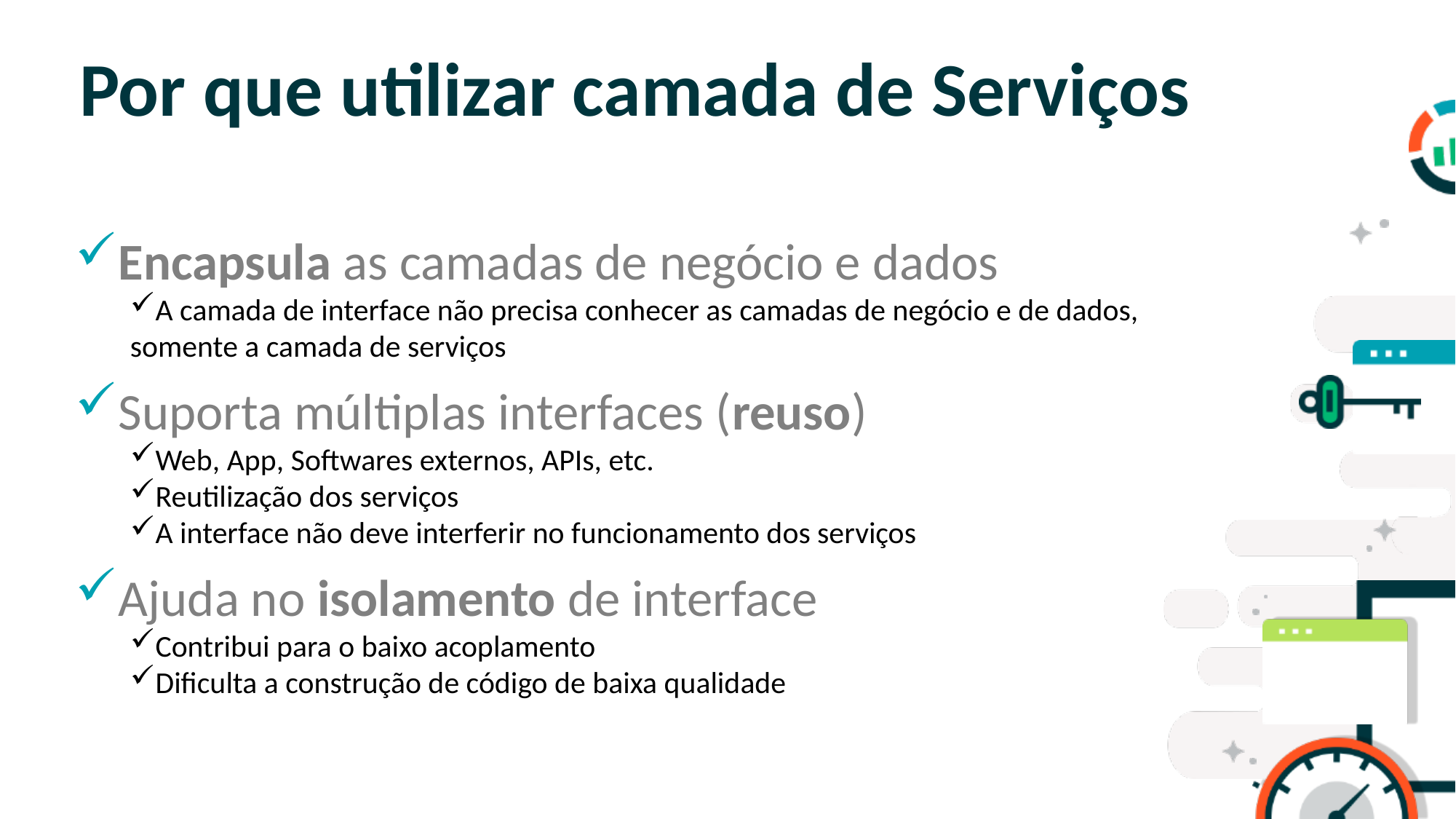

# Por que utilizar camada de Serviços
Encapsula as camadas de negócio e dados
A camada de interface não precisa conhecer as camadas de negócio e de dados, somente a camada de serviços
Suporta múltiplas interfaces (reuso)
Web, App, Softwares externos, APIs, etc.
Reutilização dos serviços
A interface não deve interferir no funcionamento dos serviços
Ajuda no isolamento de interface
Contribui para o baixo acoplamento
Dificulta a construção de código de baixa qualidade
SLIDE PARA TÓPICOS